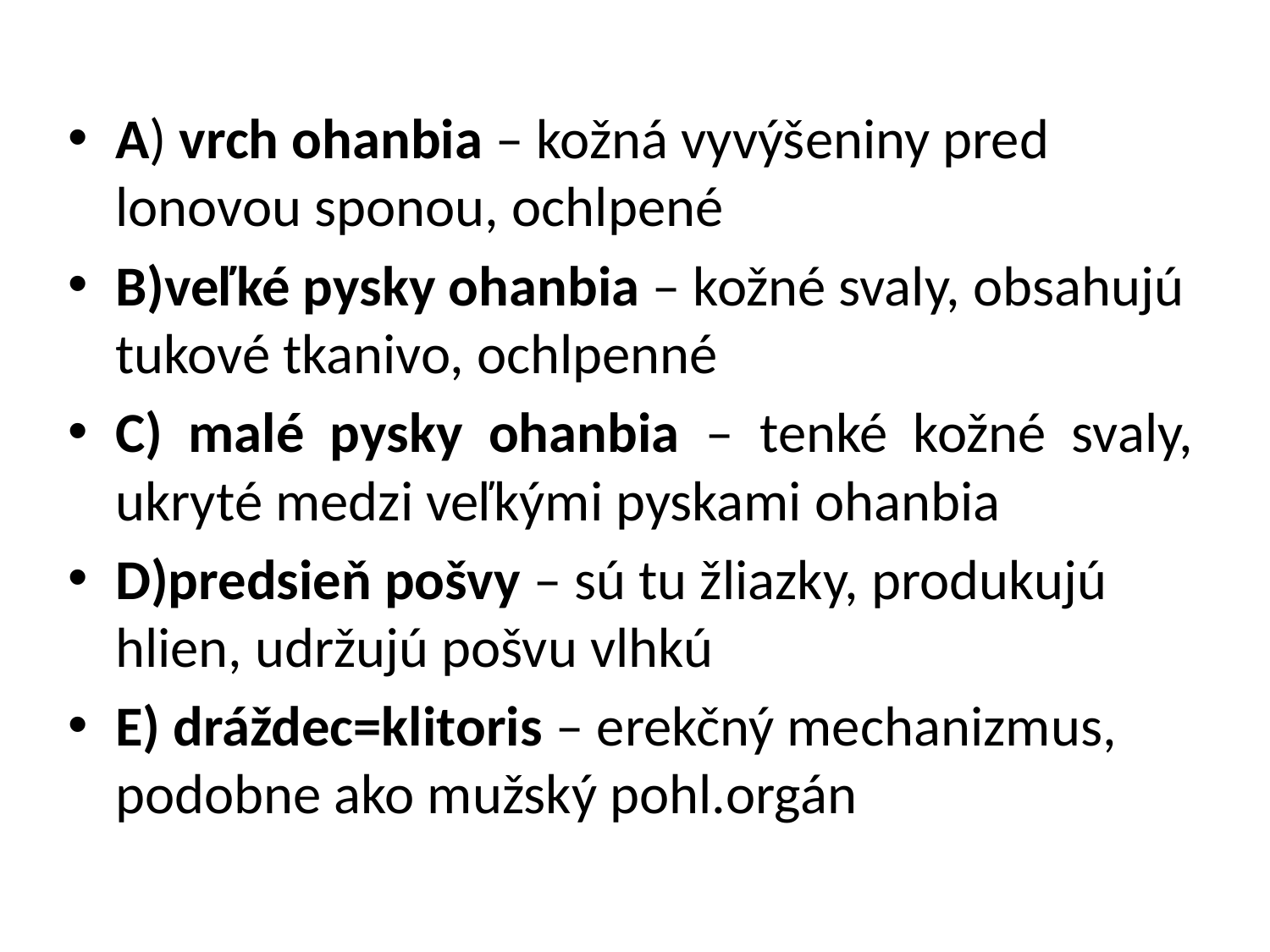

#
A) vrch ohanbia – kožná vyvýšeniny pred lonovou sponou, ochlpené
B)veľké pysky ohanbia – kožné svaly, obsahujú tukové tkanivo, ochlpenné
C) malé pysky ohanbia – tenké kožné svaly, ukryté medzi veľkými pyskami ohanbia
D)predsieň pošvy – sú tu žliazky, produkujú hlien, udržujú pošvu vlhkú
E) dráždec=klitoris – erekčný mechanizmus, podobne ako mužský pohl.orgán